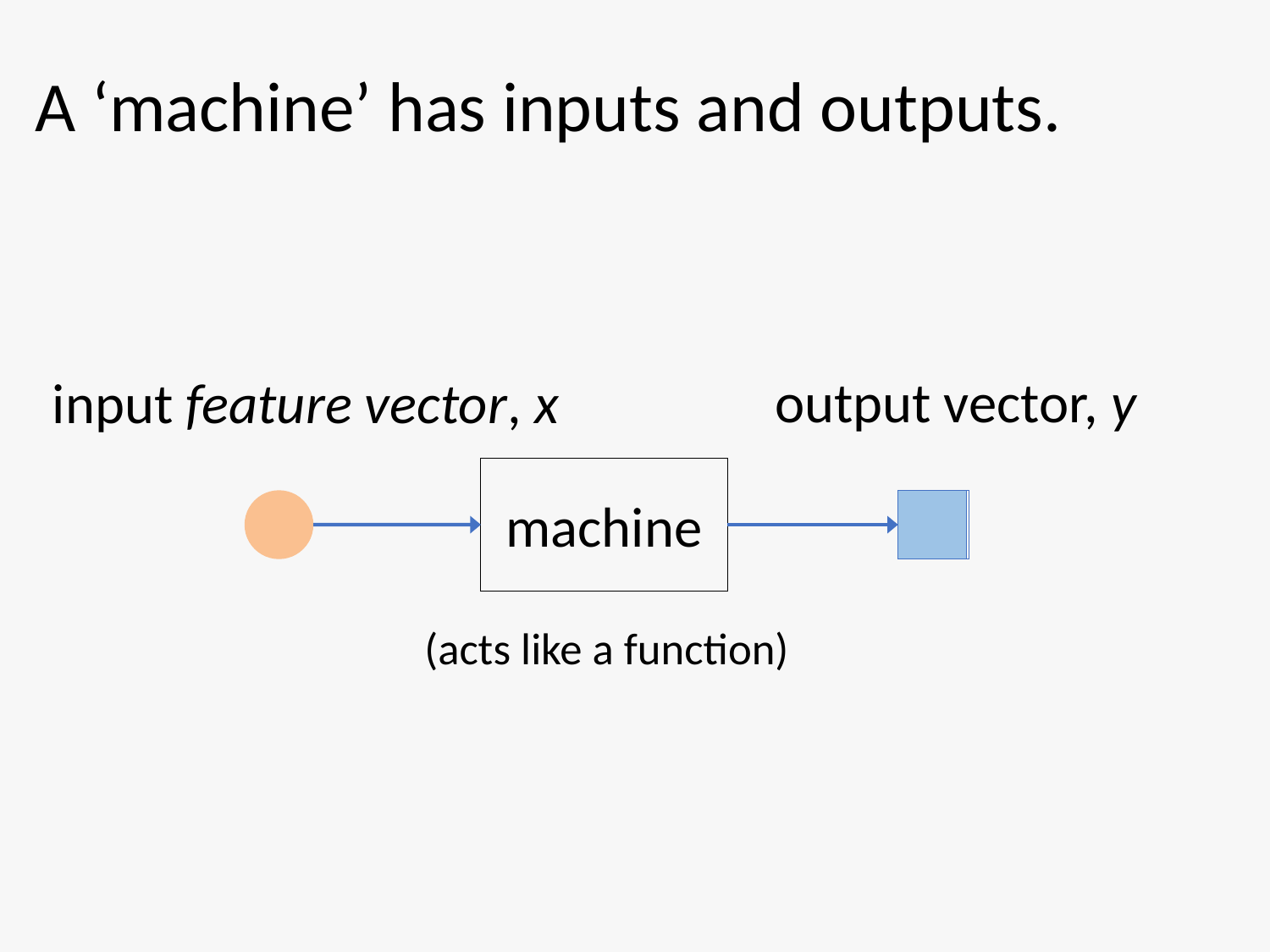

# A ‘machine’ has inputs and outputs.
output vector, y
input feature vector, x
machine

(acts like a function)